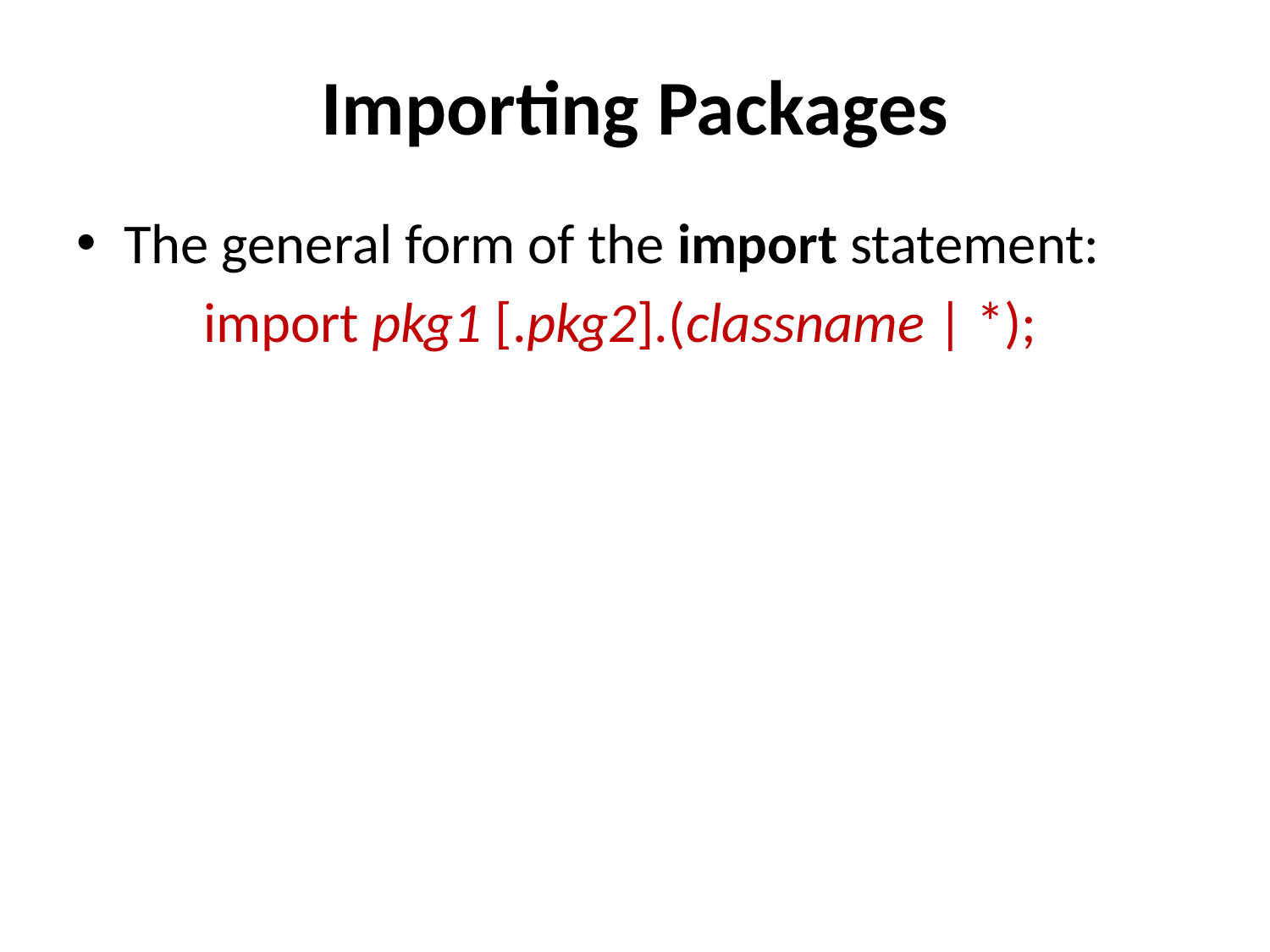

# Importing Packages
The general form of the import statement:
	import pkg1 [.pkg2].(classname | *);